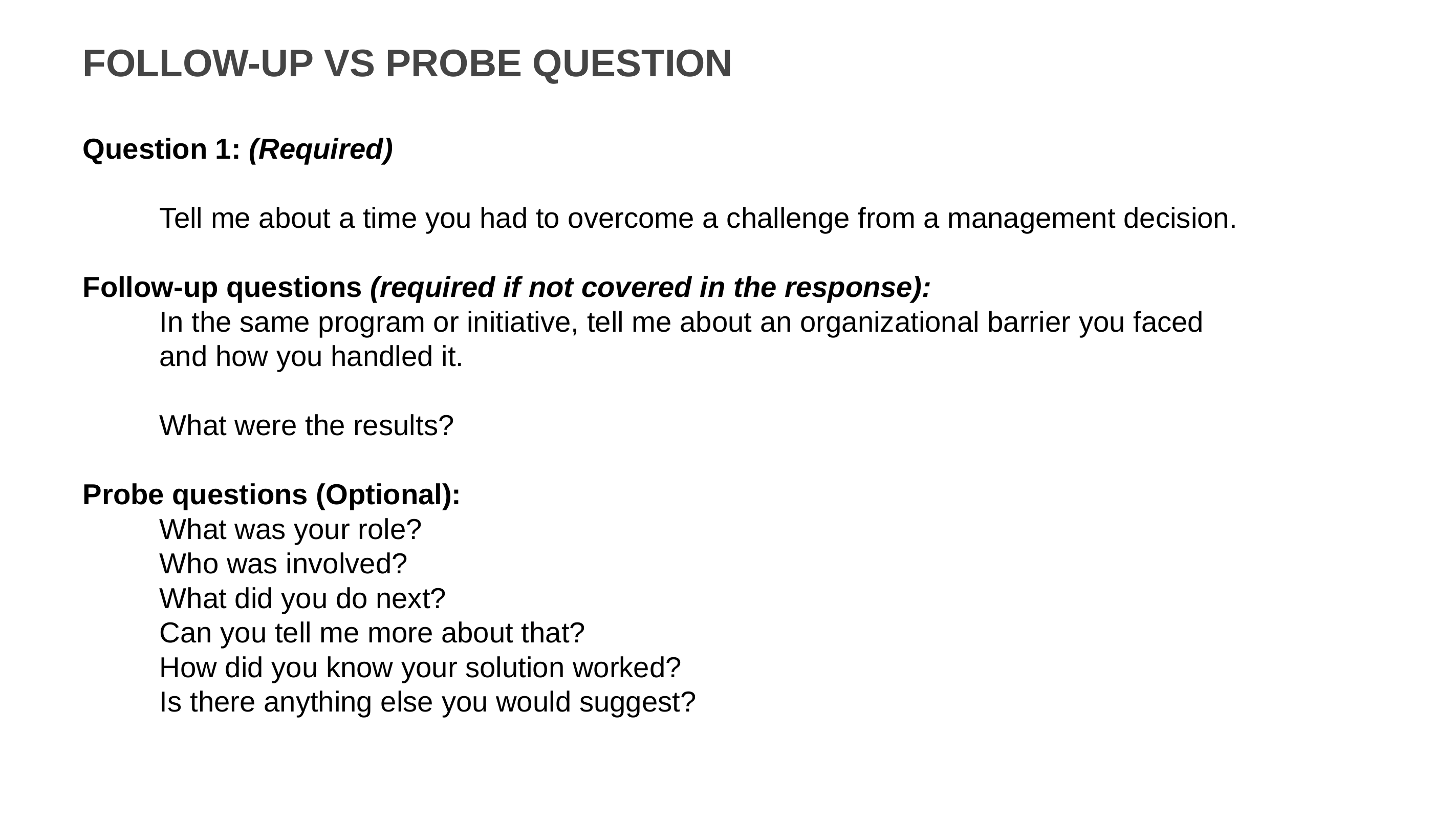

# Follow-Up vs Probe Question Question 1: (Required) Tell me about a time you had to overcome a challenge from a management decision. Follow-up questions (required if not covered in the response): In the same program or initiative, tell me about an organizational barrier you faced and how you handled it. What were the results? Probe questions (Optional): What was your role? Who was involved? What did you do next? Can you tell me more about that? How did you know your solution worked? Is there anything else you would suggest?